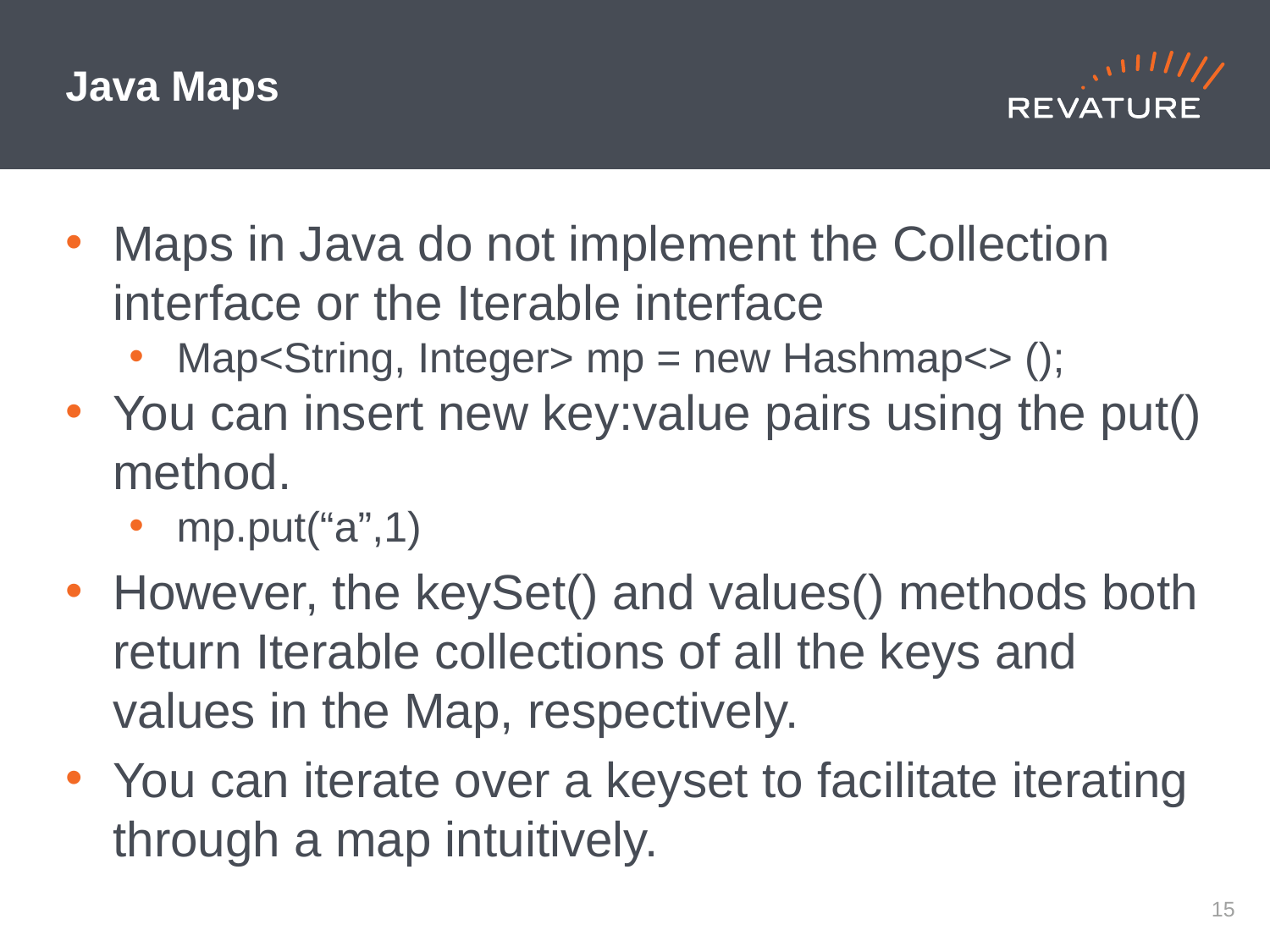

# Java Maps
Maps in Java do not implement the Collection interface or the Iterable interface
Map<String, Integer> mp = new Hashmap<> ();
You can insert new key:value pairs using the put() method.
mp.put(“a”,1)
However, the keySet() and values() methods both return Iterable collections of all the keys and values in the Map, respectively.
You can iterate over a keyset to facilitate iterating through a map intuitively.
15